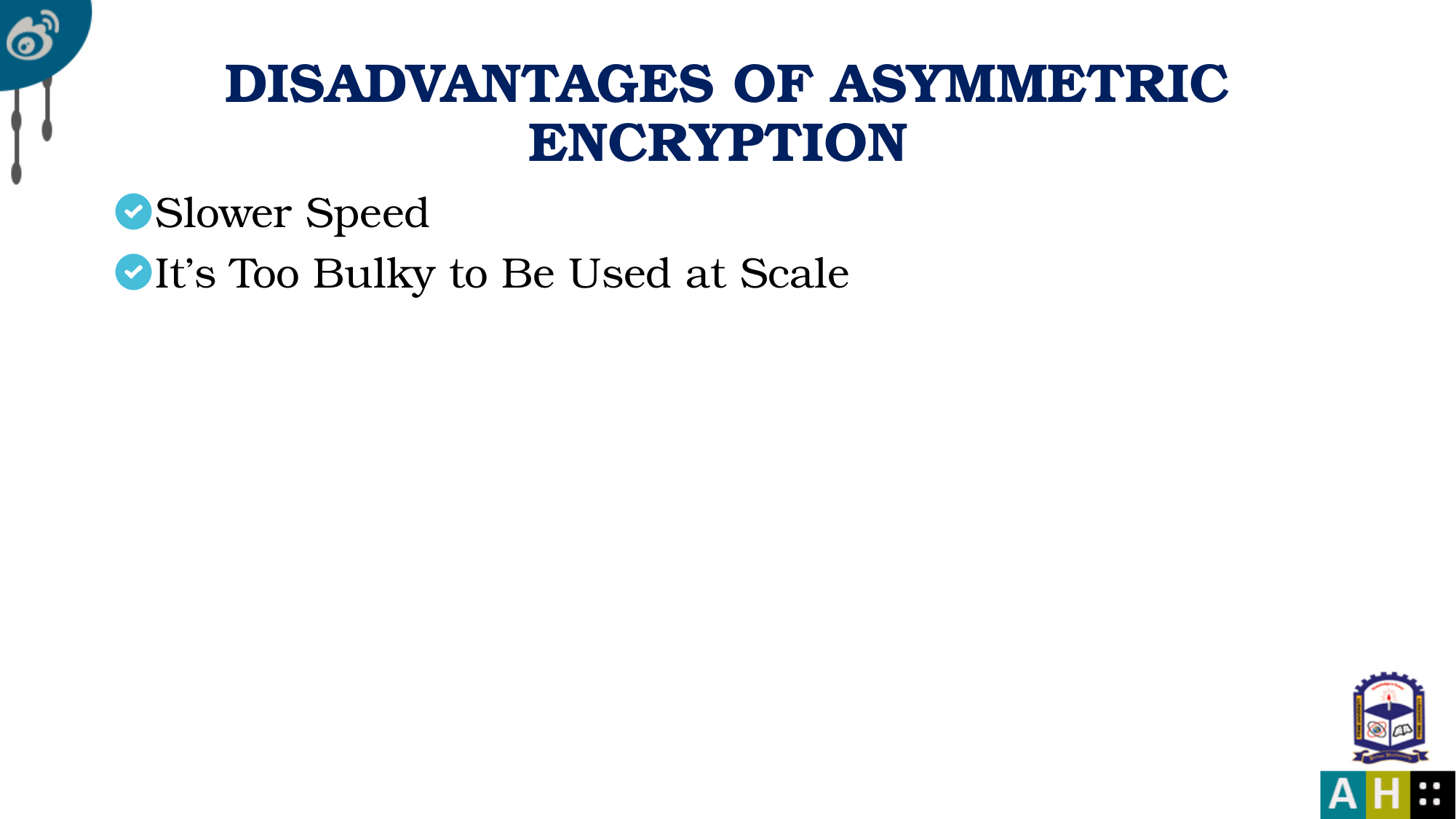

# DISADVANTAGES OF ASYMMETRIC ENCRYPTION
Slower Speed
It’s Too Bulky to Be Used at Scale